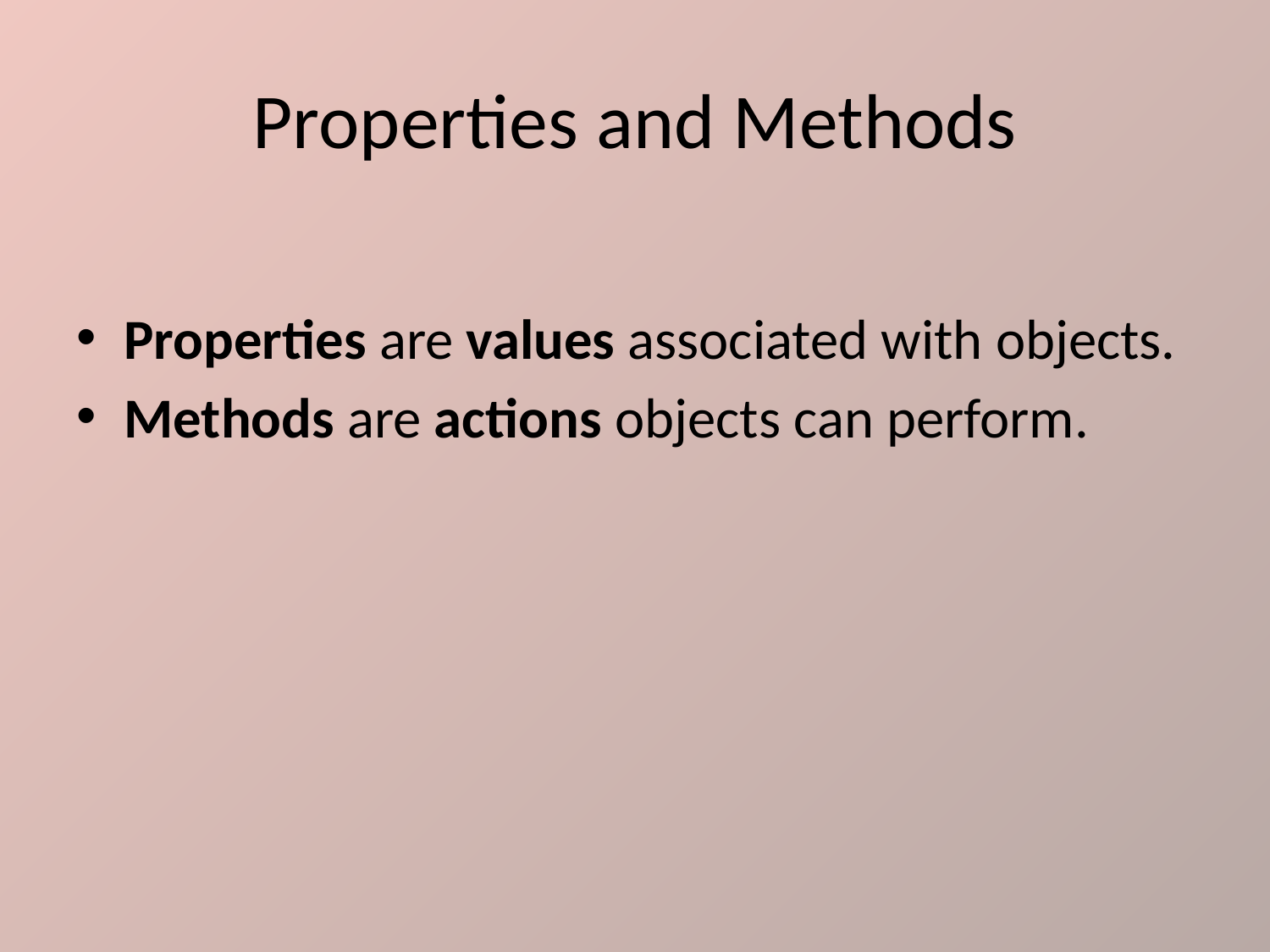

# Properties and Methods
Properties are values associated with objects.
Methods are actions objects can perform.